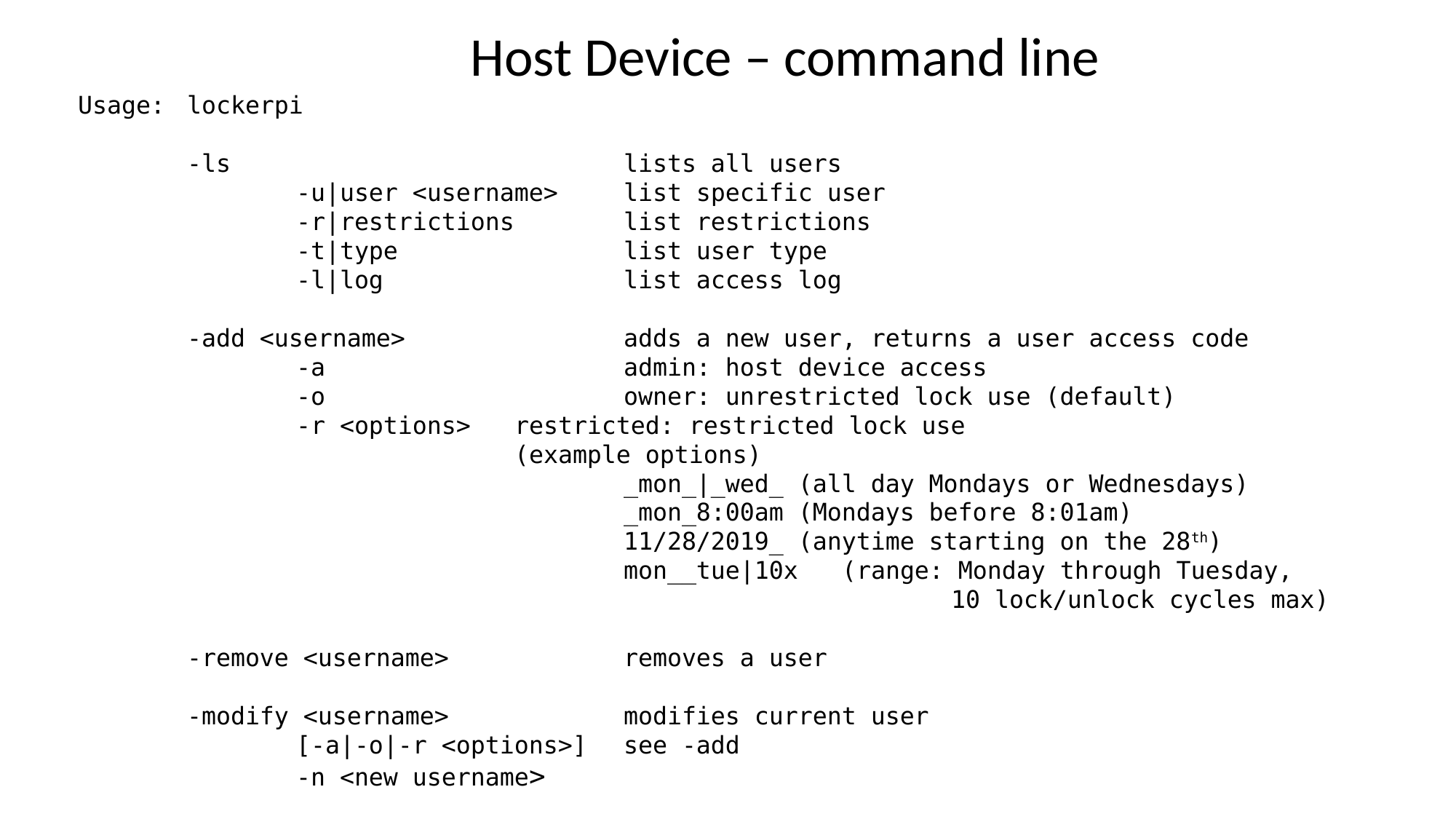

Host Device – command line
Usage:	lockerpi

	-ls				lists all users
		-u|user <username>	list specific user
		-r|restrictions	list restrictions
		-t|type			list user type
		-l|log			list access log

	-add <username>		adds a new user, returns a user access code
		-a			admin: host device access
		-o			owner: unrestricted lock use (default)
		-r <options>	restricted: restricted lock use
	   			(example options)
					_mon_|_wed_ (all day Mondays or Wednesdays)
					_mon_8:00am (Mondays before 8:01am)
					11/28/2019_ (anytime starting on the 28th)
					mon__tue|10x	(range: Monday through Tuesday,
								10 lock/unlock cycles max)

	-remove <username>		removes a user

	-modify <username>		modifies current user
		[-a|-o|-r <options>]	see -add
		-n <new username>